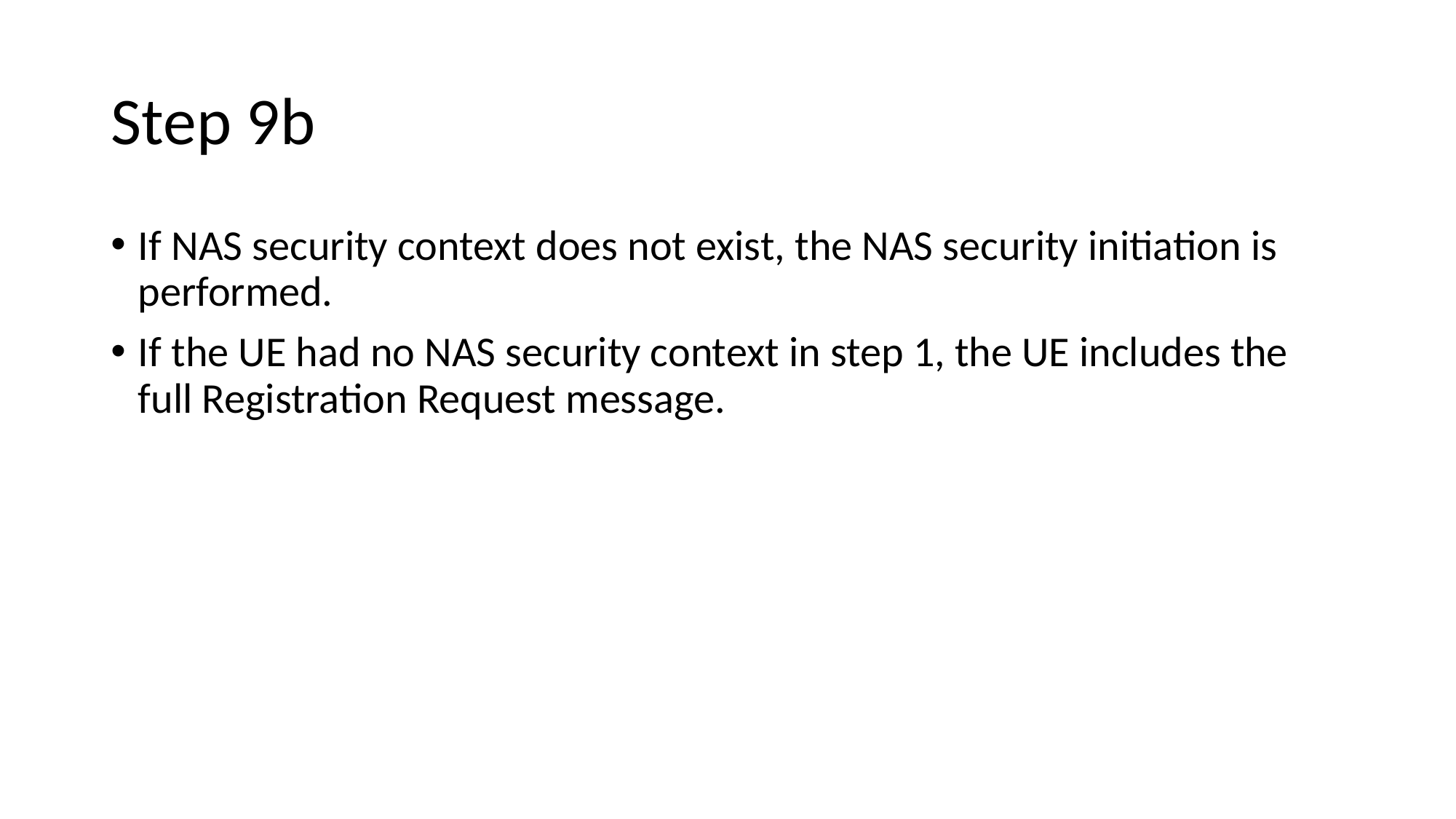

# Step 9b
If NAS security context does not exist, the NAS security initiation is performed.
If the UE had no NAS security context in step 1, the UE includes the full Registration Request message.